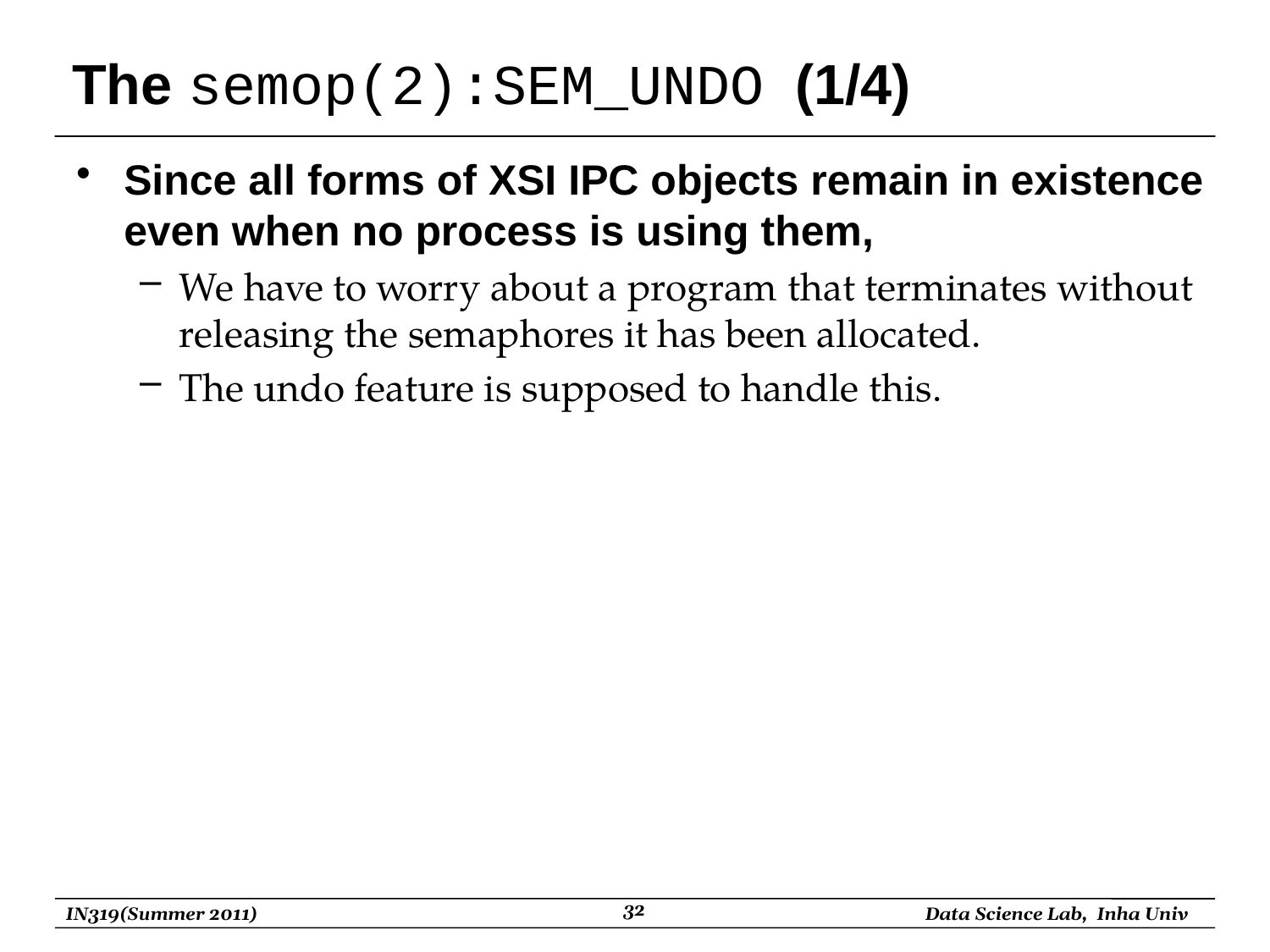

# The semop(2):SEM_UNDO  (1/4)
Since all forms of XSI IPC objects remain in existence even when no process is using them,
We have to worry about a program that terminates without releasing the semaphores it has been allocated.
The undo feature is supposed to handle this.

32